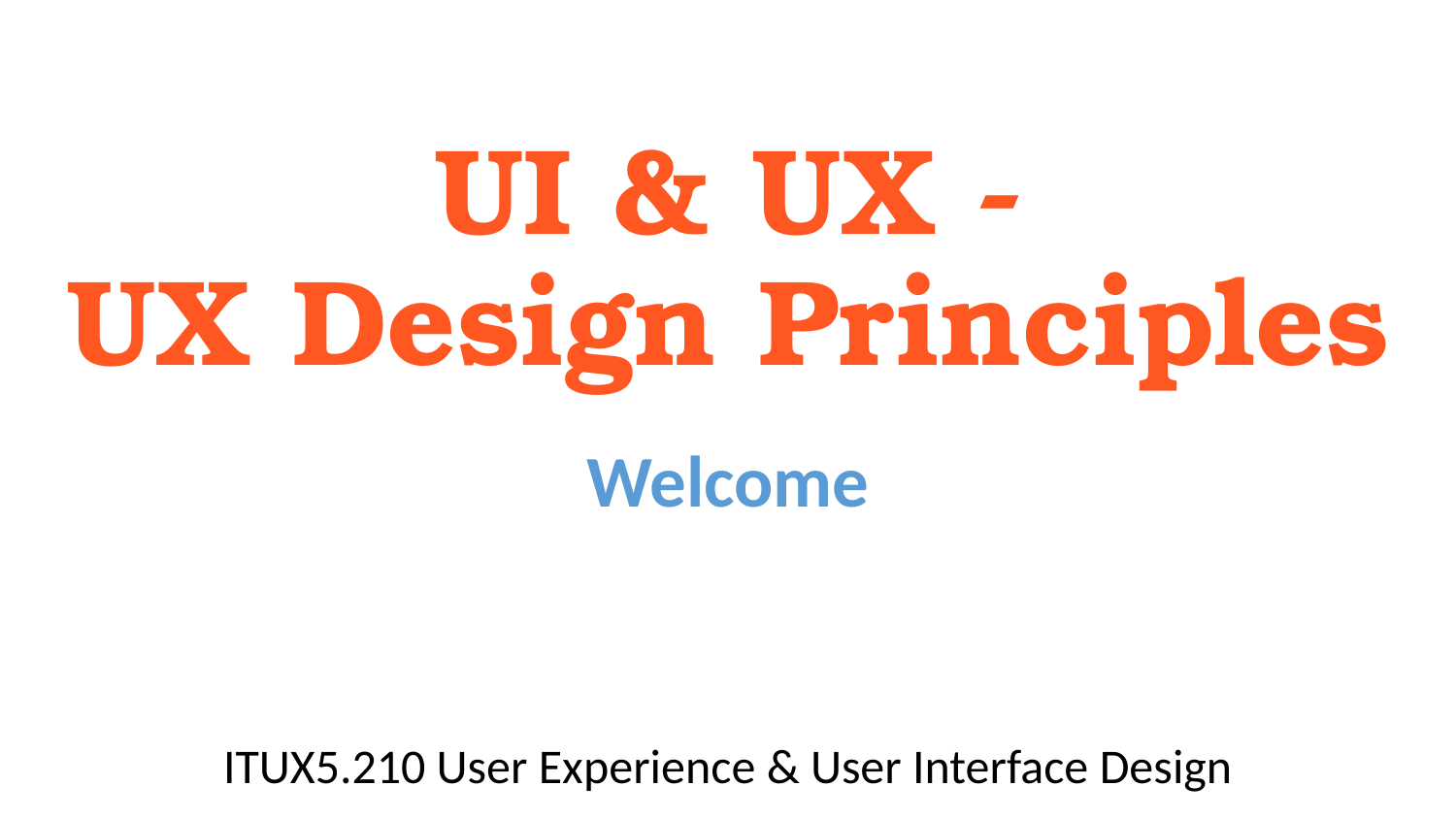

# UI & UX -
UX Design Principles
Welcome
ITUX5.210 User Experience & User Interface Design